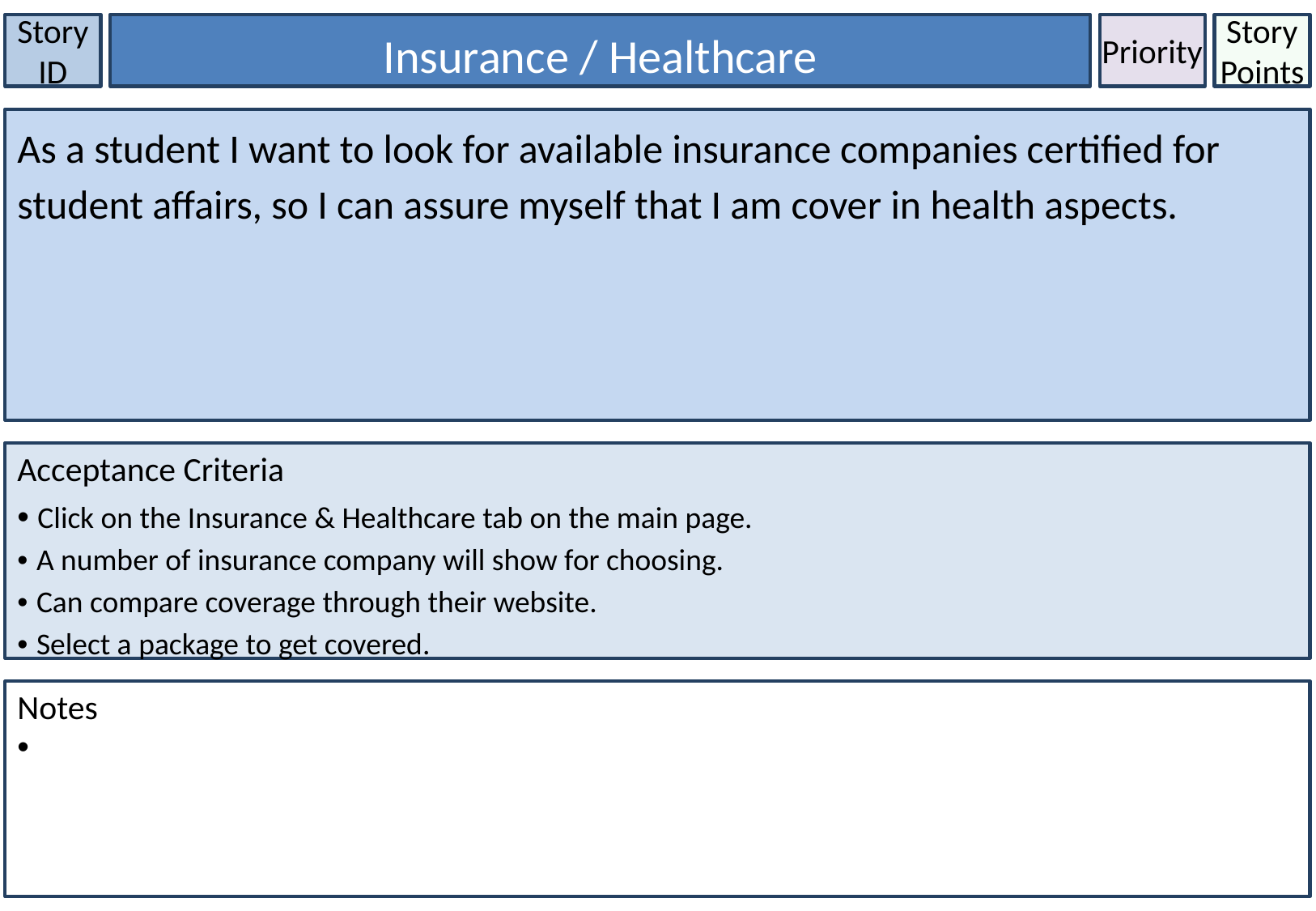

Story ID
Insurance / Healthcare
Priority
Story Points
As a student I want to look for available insurance companies certified for student affairs, so I can assure myself that I am cover in health aspects.

Acceptance Criteria
• Click on the Insurance & Healthcare tab on the main page.
• A number of insurance company will show for choosing.
• Can compare coverage through their website.
• Select a package to get covered.

Notes